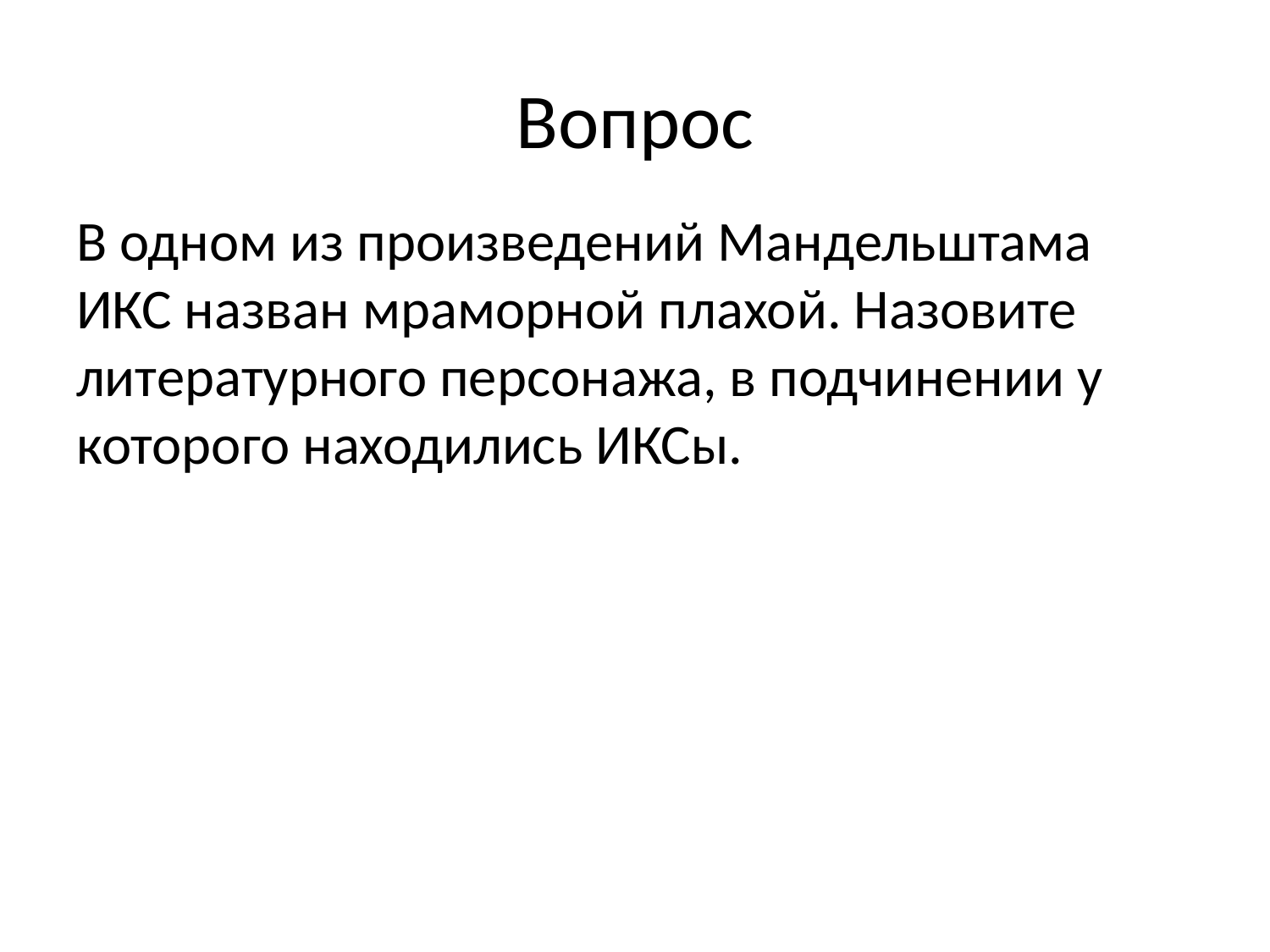

# Вопрос
В одном из произведений Мандельштама ИКС назван мраморной плахой. Назовите литературного персонажа, в подчинении у которого находились ИКСы.